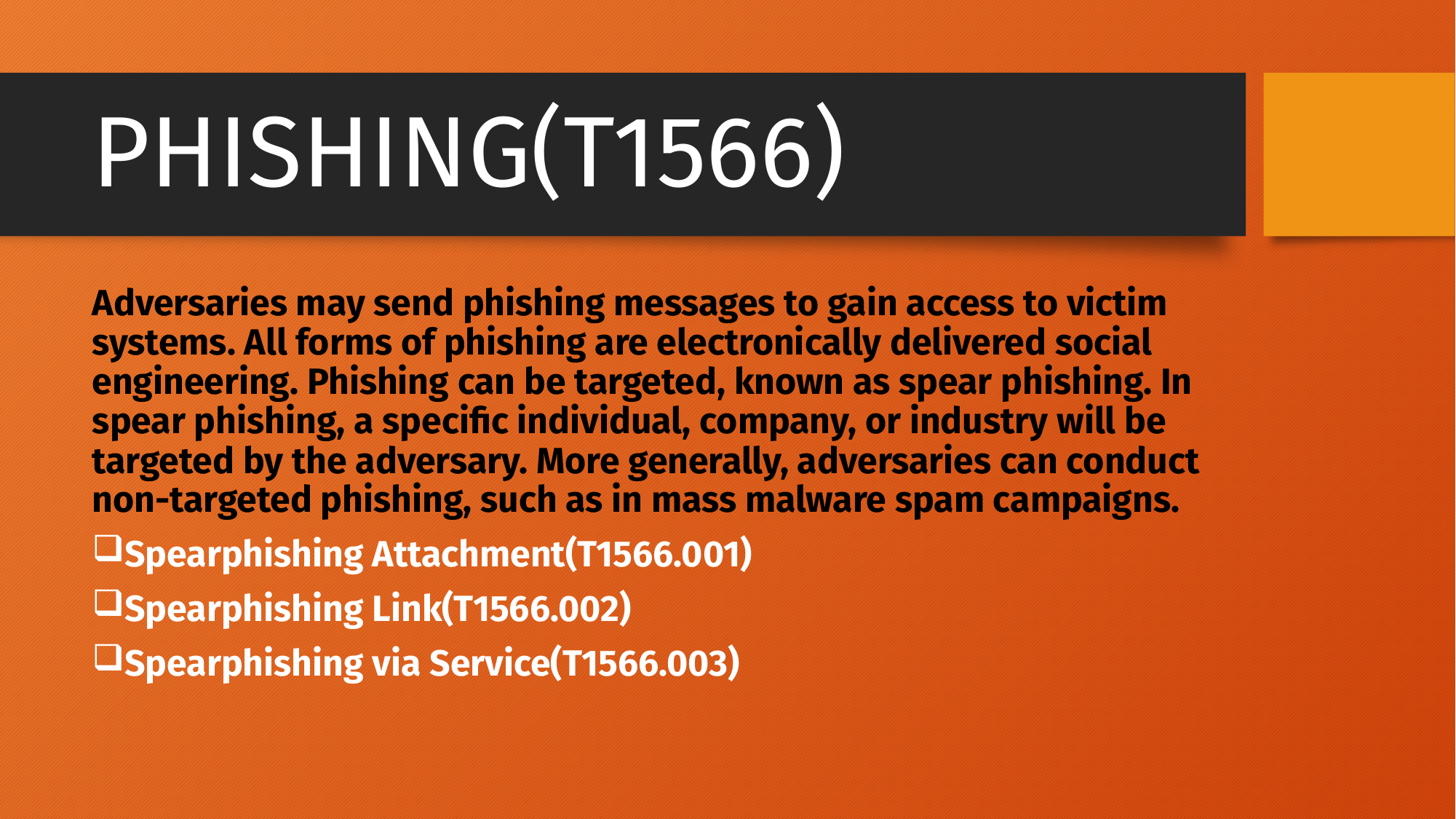

# PHISHING(T1566)
Adversaries may send phishing messages to gain access to victim systems. All forms of phishing are electronically delivered social engineering. Phishing can be targeted, known as spear phishing. In spear phishing, a specific individual, company, or industry will be targeted by the adversary. More generally, adversaries can conduct non-targeted phishing, such as in mass malware spam campaigns.
Spearphishing Attachment(T1566.001)
Spearphishing Link(T1566.002)
Spearphishing via Service(T1566.003)